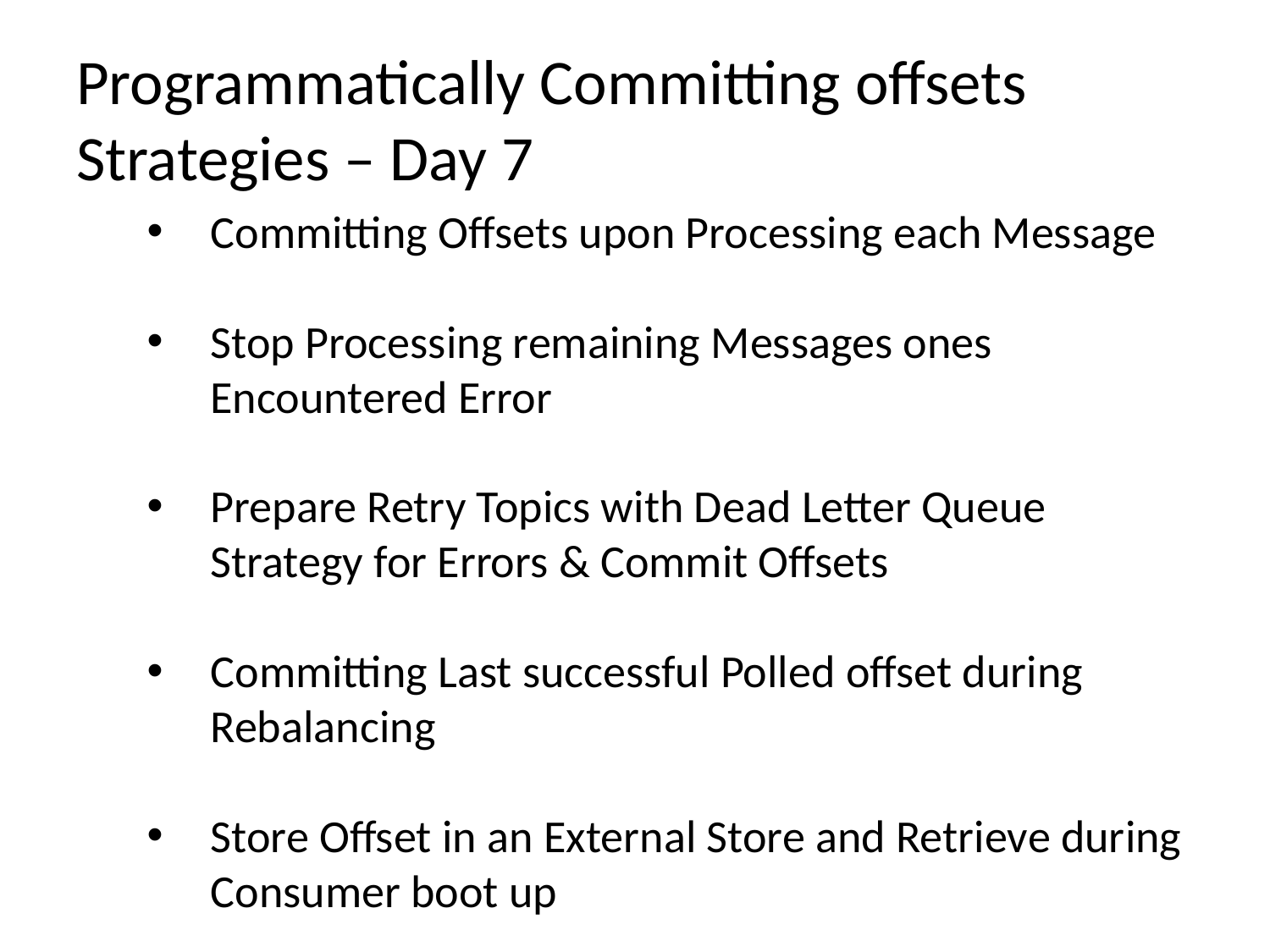

# Programmatically Committing offsets Strategies – Day 7
Committing Offsets upon Processing each Message

Stop Processing remaining Messages ones Encountered Error

Prepare Retry Topics with Dead Letter Queue Strategy for Errors & Commit Offsets

Committing Last successful Polled offset during Rebalancing

Store Offset in an External Store and Retrieve during Consumer boot up